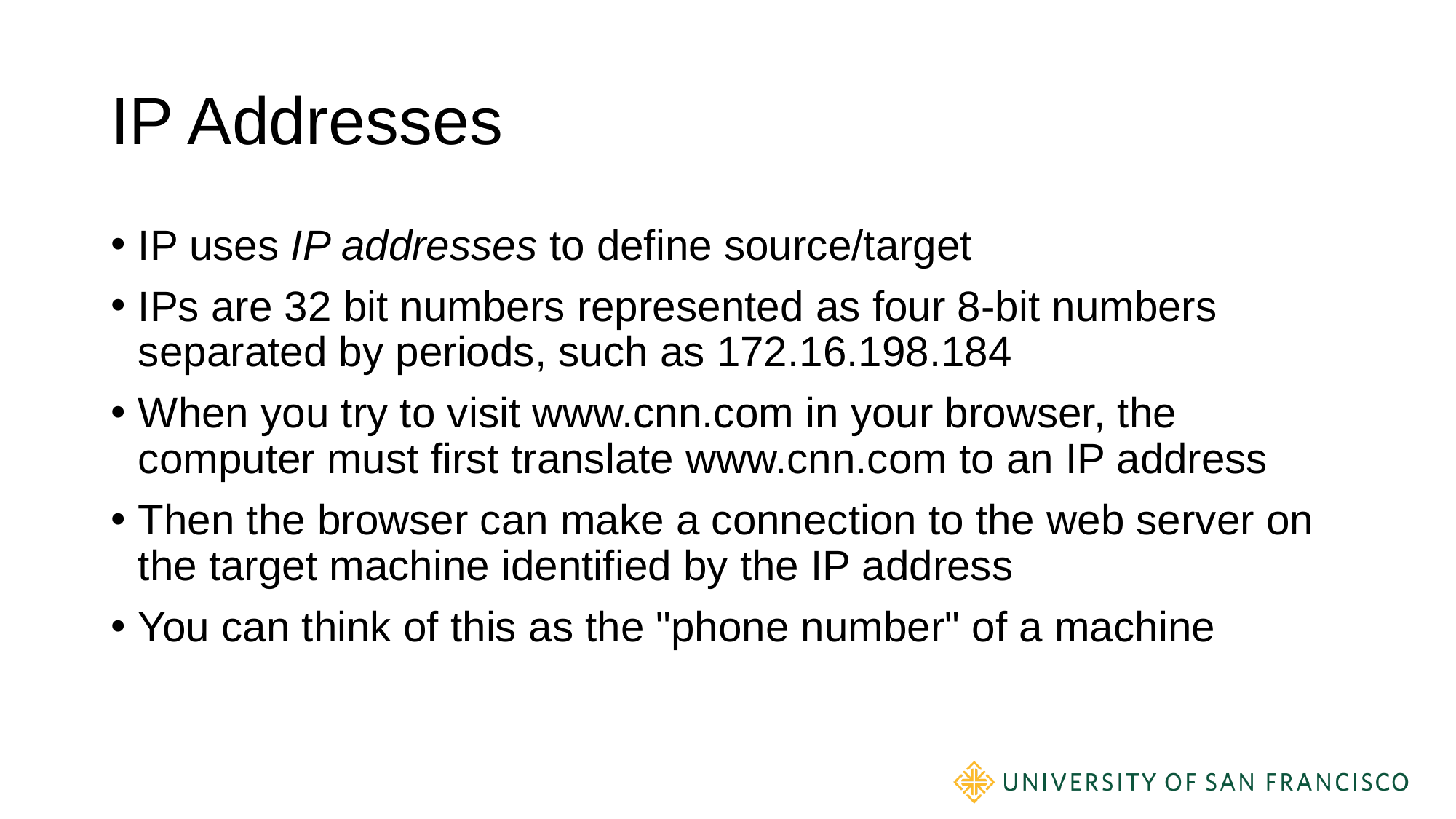

# IP Addresses
IP uses IP addresses to define source/target
IPs are 32 bit numbers represented as four 8-bit numbers separated by periods, such as 172.16.198.184
When you try to visit www.cnn.com in your browser, the computer must first translate www.cnn.com to an IP address
Then the browser can make a connection to the web server on the target machine identified by the IP address
You can think of this as the "phone number" of a machine